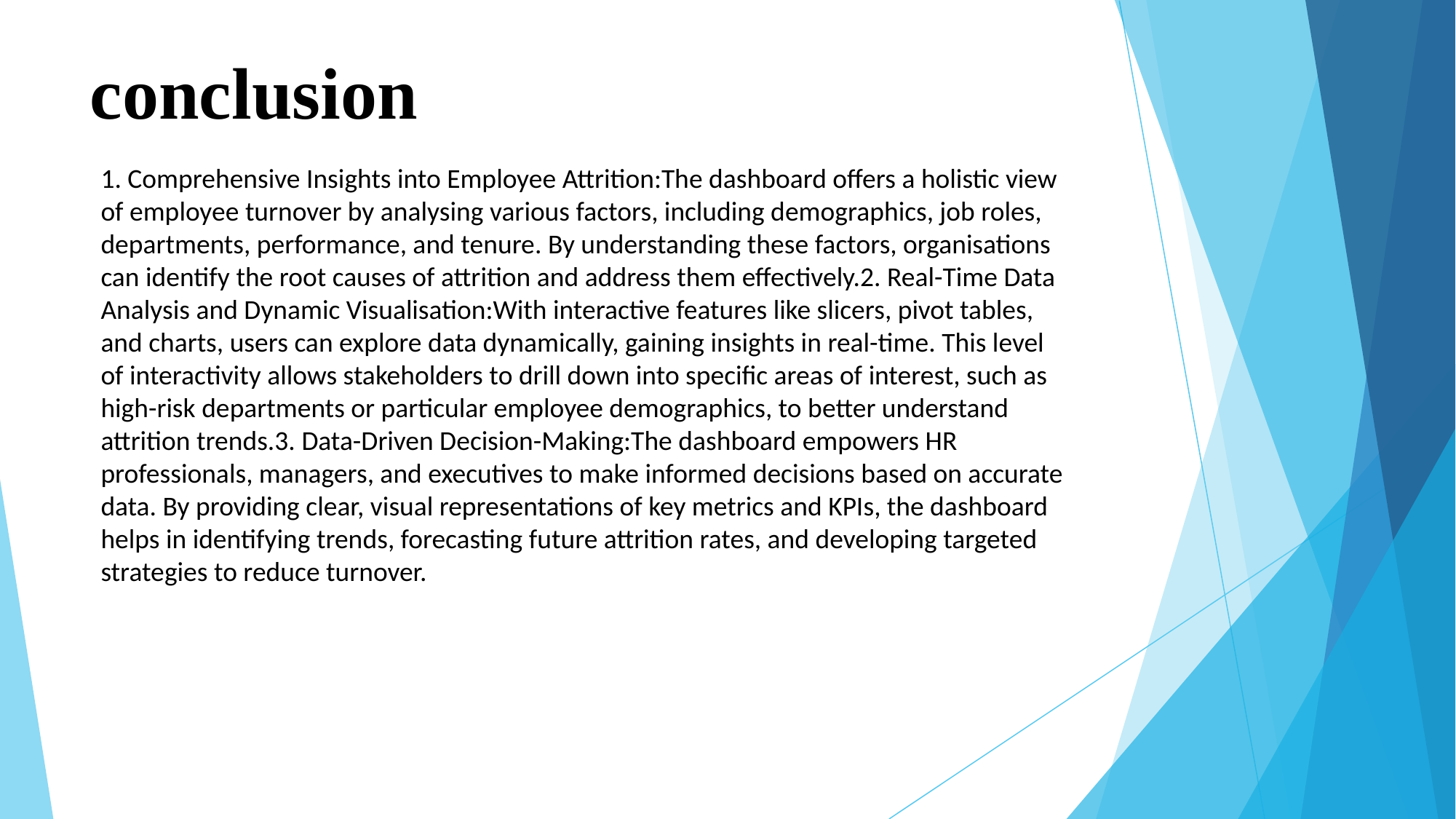

# conclusion
1. Comprehensive Insights into Employee Attrition:The dashboard offers a holistic view of employee turnover by analysing various factors, including demographics, job roles, departments, performance, and tenure. By understanding these factors, organisations can identify the root causes of attrition and address them effectively.2. Real-Time Data Analysis and Dynamic Visualisation:With interactive features like slicers, pivot tables, and charts, users can explore data dynamically, gaining insights in real-time. This level of interactivity allows stakeholders to drill down into specific areas of interest, such as high-risk departments or particular employee demographics, to better understand attrition trends.3. Data-Driven Decision-Making:The dashboard empowers HR professionals, managers, and executives to make informed decisions based on accurate data. By providing clear, visual representations of key metrics and KPIs, the dashboard helps in identifying trends, forecasting future attrition rates, and developing targeted strategies to reduce turnover.